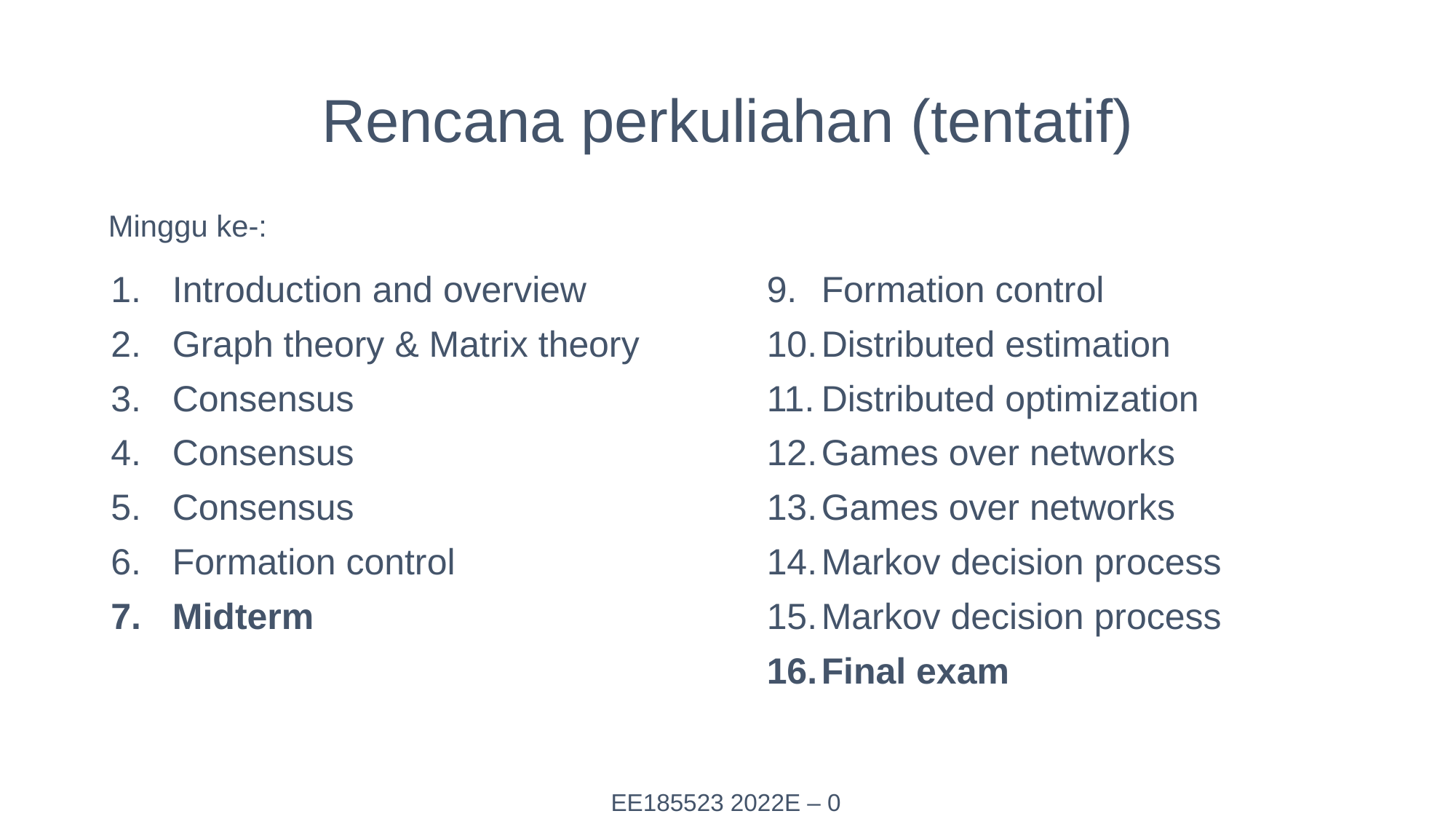

# Rencana perkuliahan (tentatif)
Minggu ke-:
Introduction and overview
Graph theory & Matrix theory
Consensus
Consensus
Consensus
Formation control
Midterm

Formation control
Distributed estimation
Distributed optimization
Games over networks
Games over networks
Markov decision process
Markov decision process
Final exam

EE185523 2022E – 0